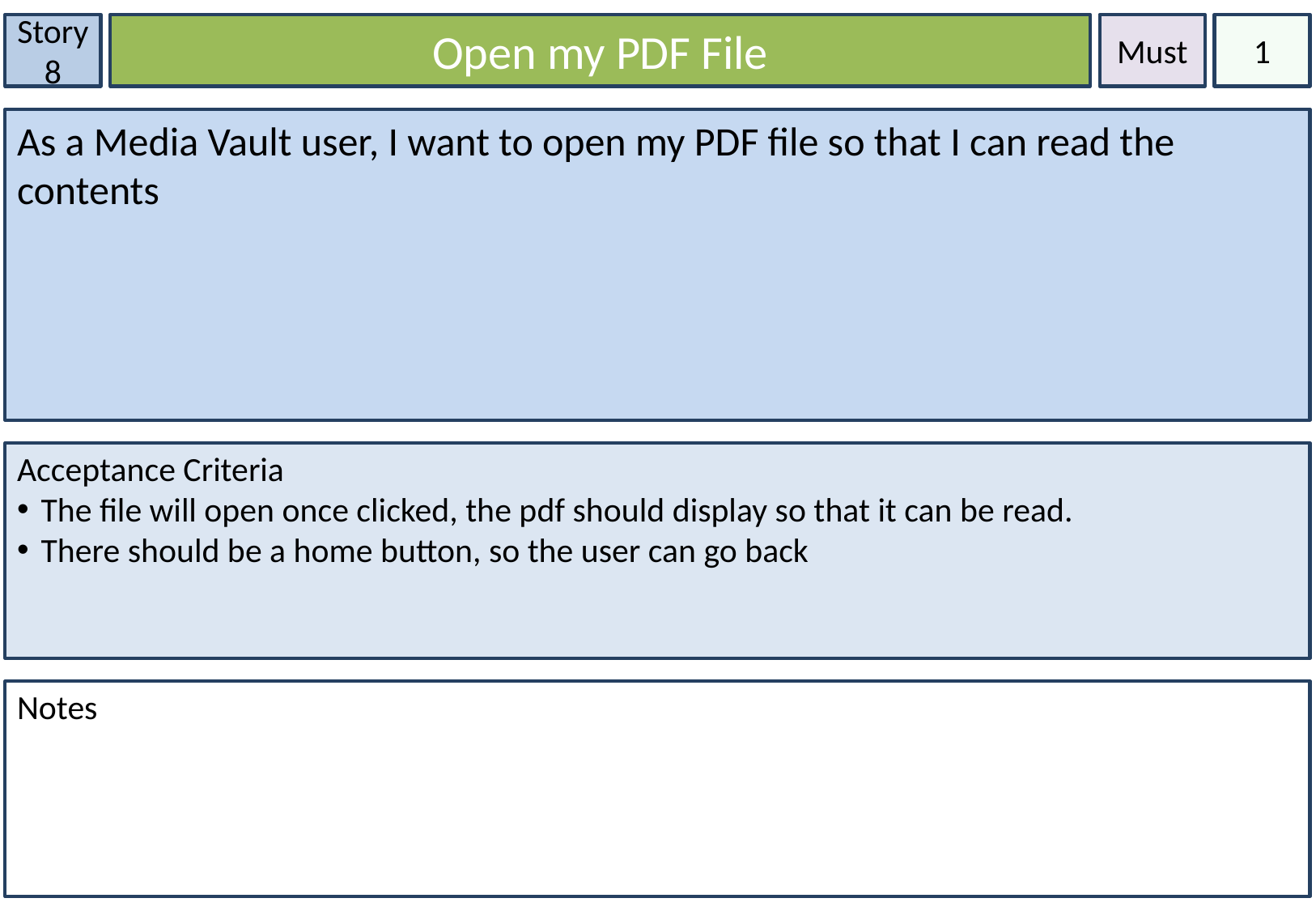

Story 8
Open my PDF File
Must
1
As a Media Vault user, I want to open my PDF file so that I can read the contents

Acceptance Criteria
The file will open once clicked, the pdf should display so that it can be read.
There should be a home button, so the user can go back
Notes